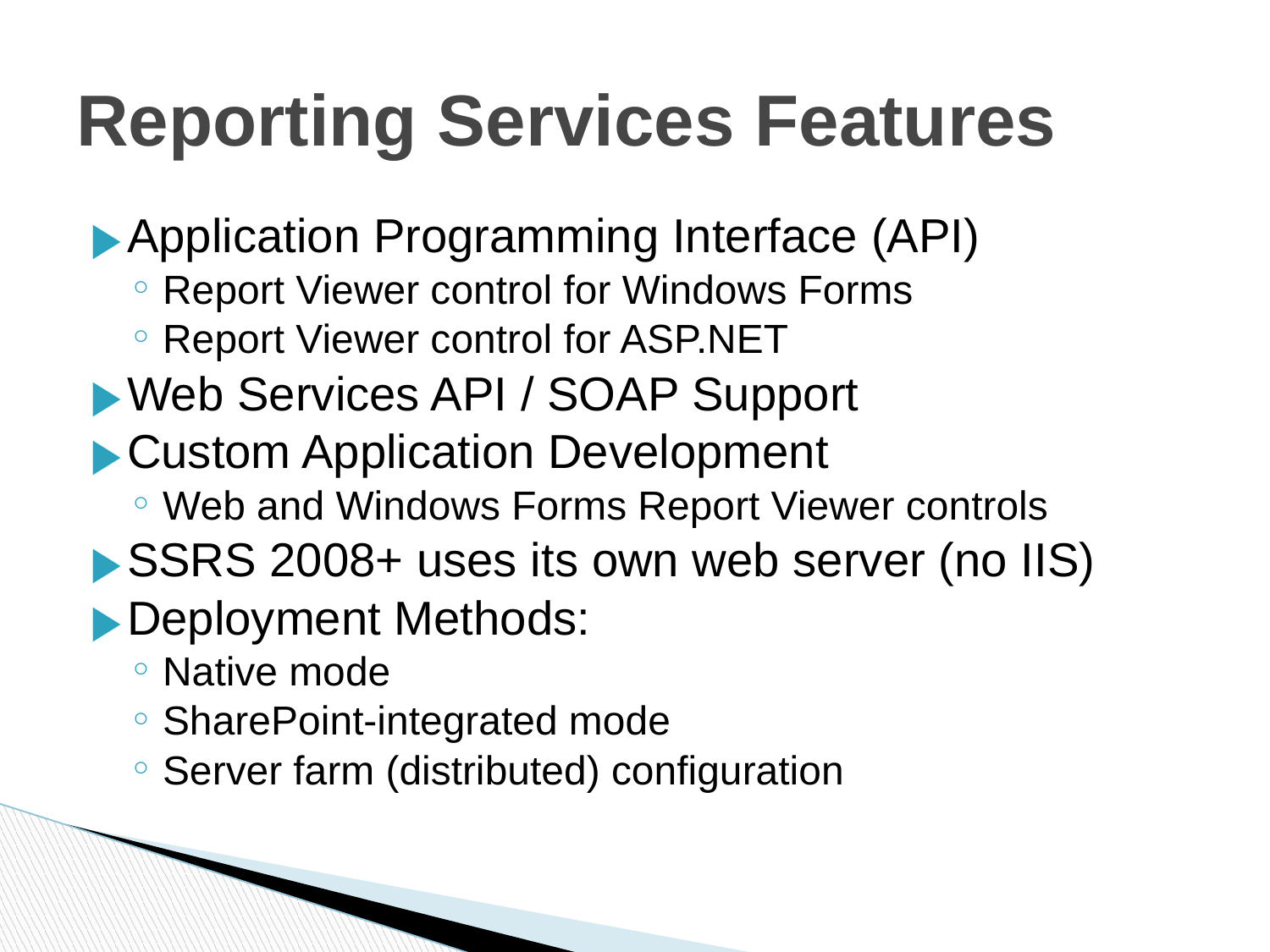

# Reporting Services Features
Application Programming Interface (API)
Report Viewer control for Windows Forms
Report Viewer control for ASP.NET
Web Services API / SOAP Support
Custom Application Development
Web and Windows Forms Report Viewer controls
SSRS 2008+ uses its own web server (no IIS)
Deployment Methods:
Native mode
SharePoint-integrated mode
Server farm (distributed) configuration